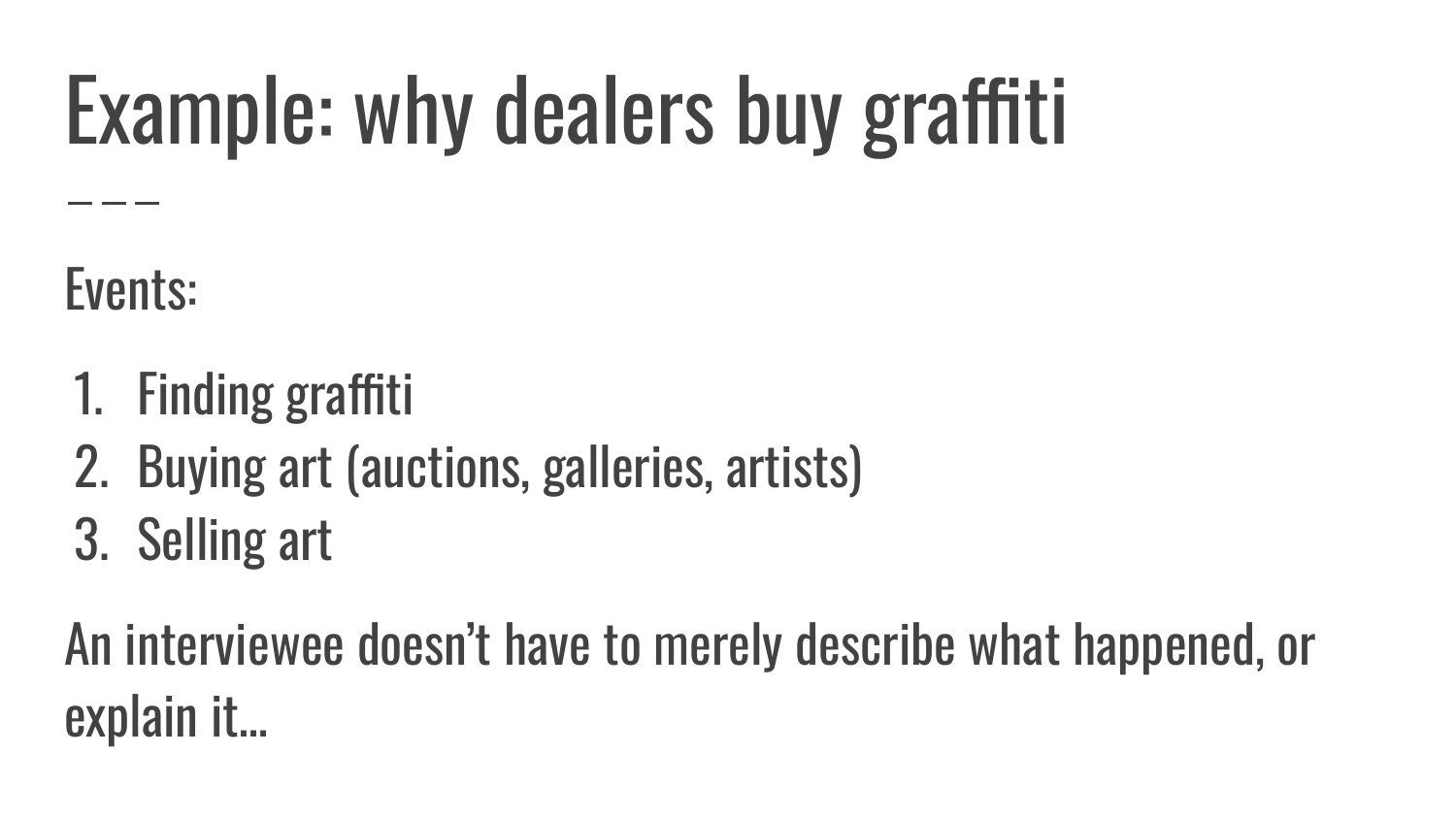

# Example: why dealers buy graffiti
Events:
Finding graffiti
Buying art (auctions, galleries, artists)
Selling art
An interviewee doesn’t have to merely describe what happened, or explain it…